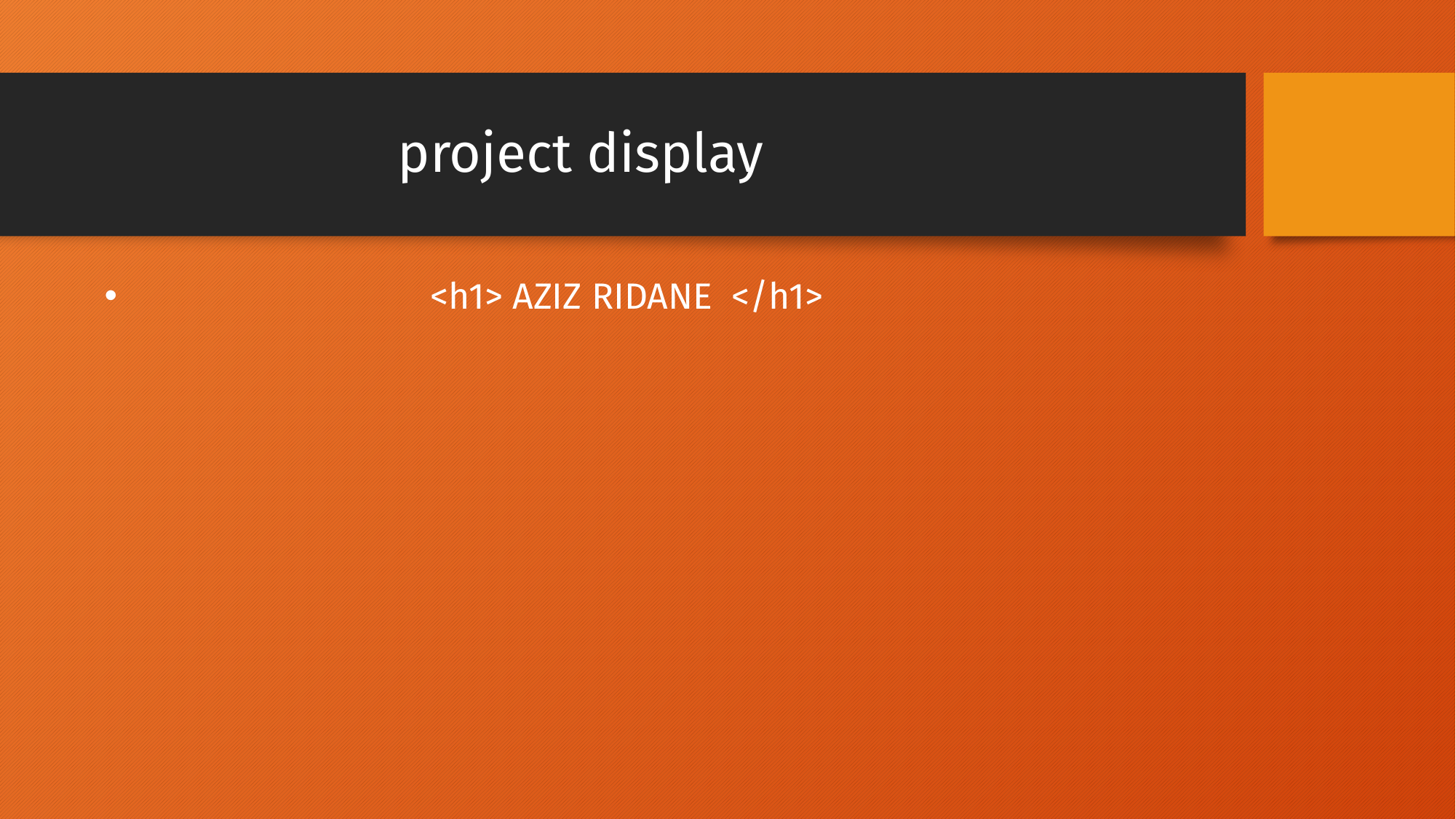

# project display
                               <h1> AZIZ RIDANE  </h1>